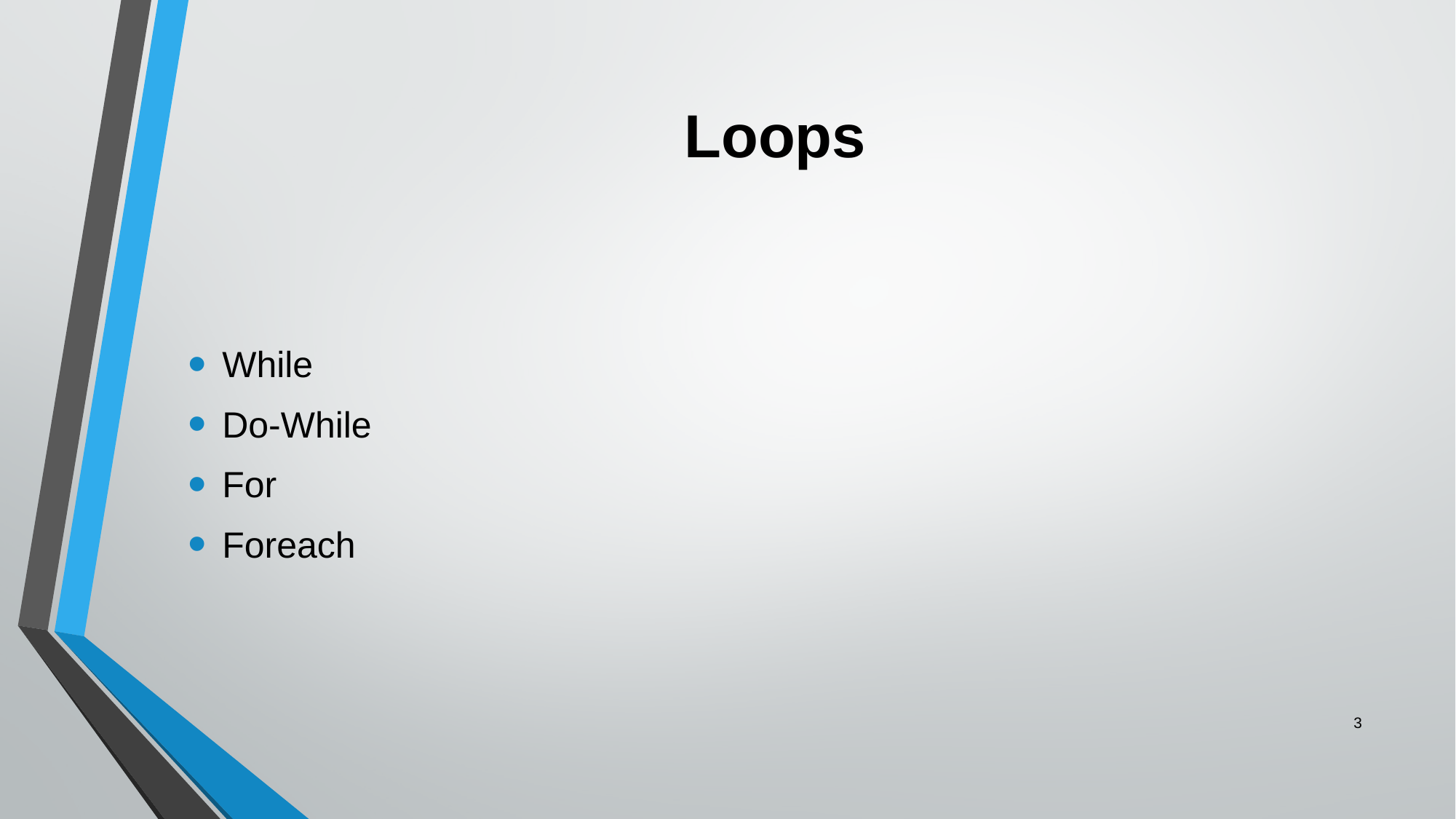

# Loops
While
Do-While
For
Foreach
3